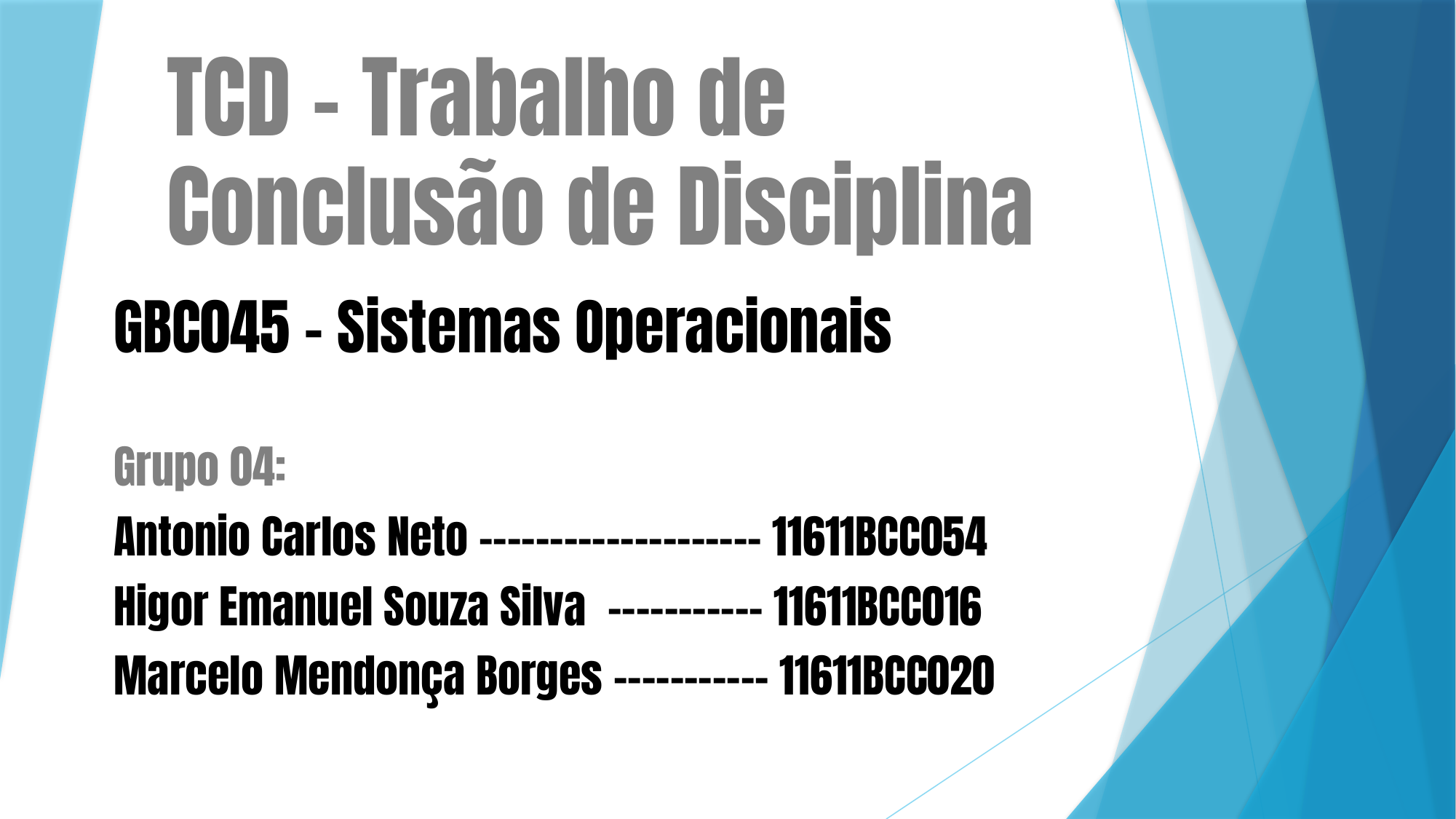

# TCD – Trabalho de Conclusão de Disciplina
GBC045 – Sistemas Operacionais

Grupo 04:
Antonio Carlos Neto -------------------- 11611BCC054
Higor Emanuel Souza Silva  ----------- 11611BCC016
Marcelo Mendonça Borges ----------- 11611BCC020